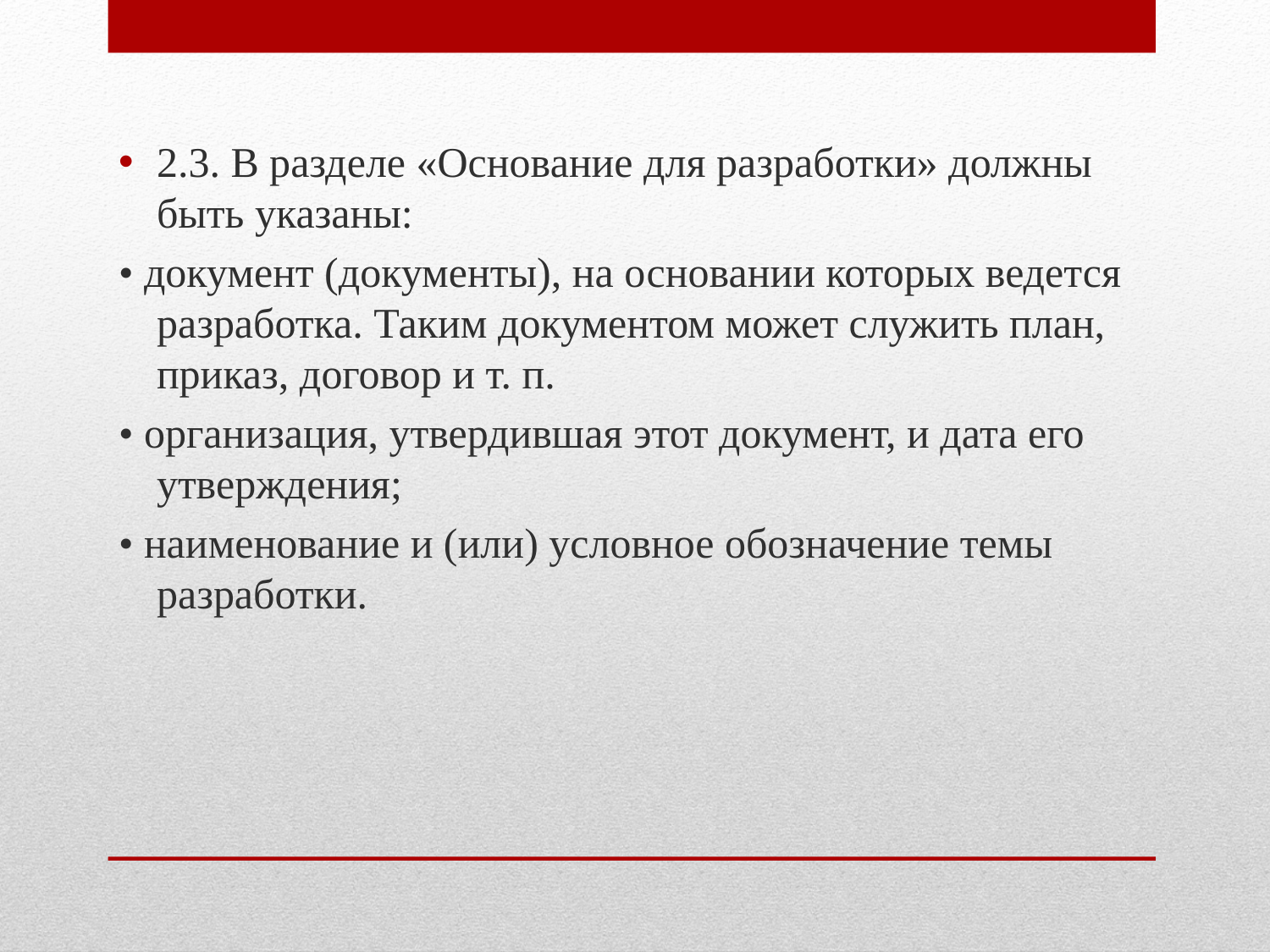

2.3. В разделе «Основание для разработки» должны быть указаны:
• документ (документы), на основании которых ведется разработка. Таким документом может служить план, приказ, договор и т. п.
• организация, утвердившая этот документ, и дата его утверждения;
• наименование и (или) условное обозначение темы разработки.

#